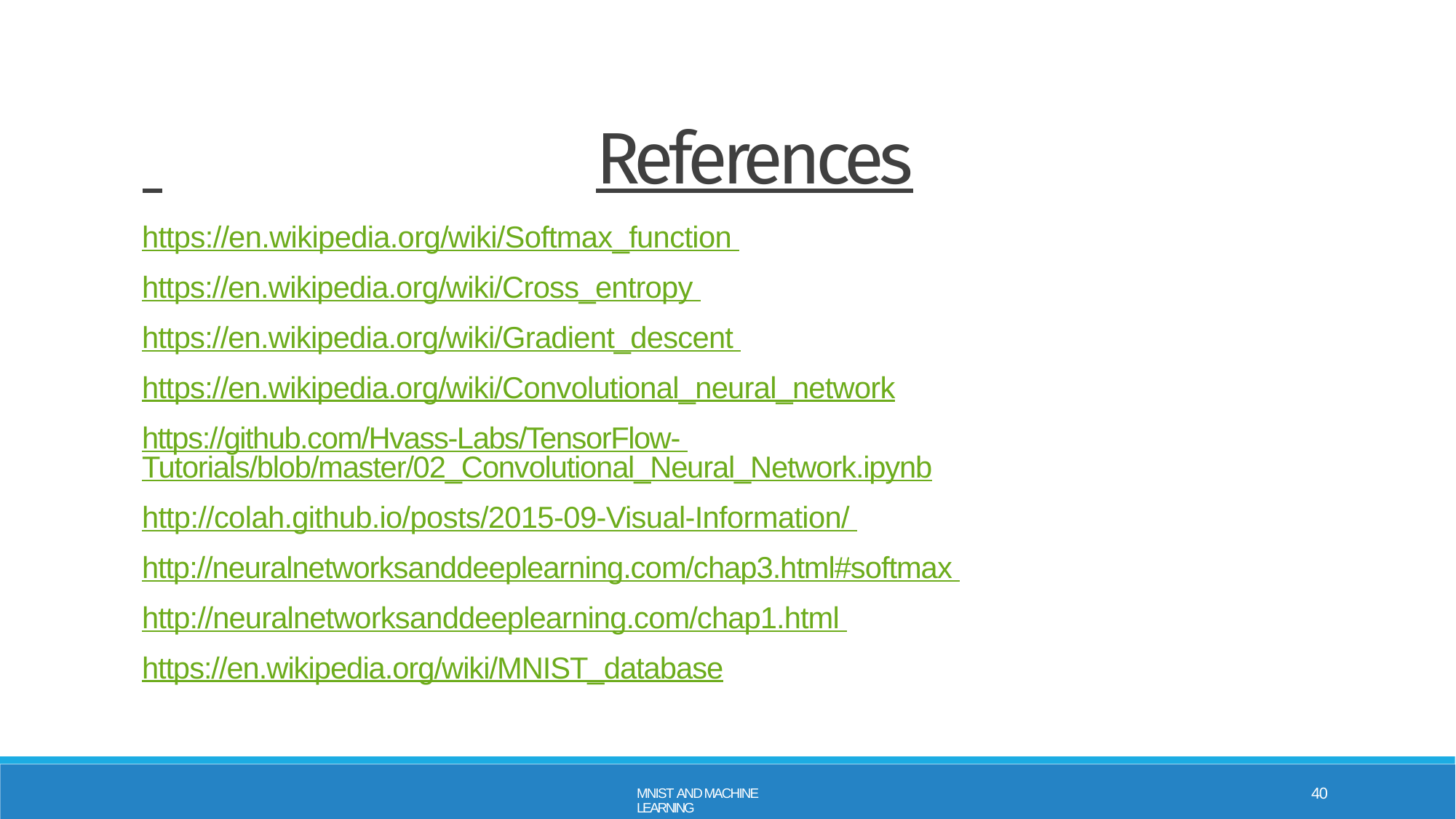

# References
https://en.wikipedia.org/wiki/Softmax_function  https://en.wikipedia.org/wiki/Cross_entropy  https://en.wikipedia.org/wiki/Gradient_descent  https://en.wikipedia.org/wiki/Convolutional_neural_network
https://github.com/Hvass-Labs/TensorFlow-  Tutorials/blob/master/02_Convolutional_Neural_Network.ipynb
http://colah.github.io/posts/2015-09-Visual-Information/  http://neuralnetworksanddeeplearning.com/chap3.html#softmax  http://neuralnetworksanddeeplearning.com/chap1.html  https://en.wikipedia.org/wiki/MNIST_database
40
MNIST AND MACHINE LEARNING